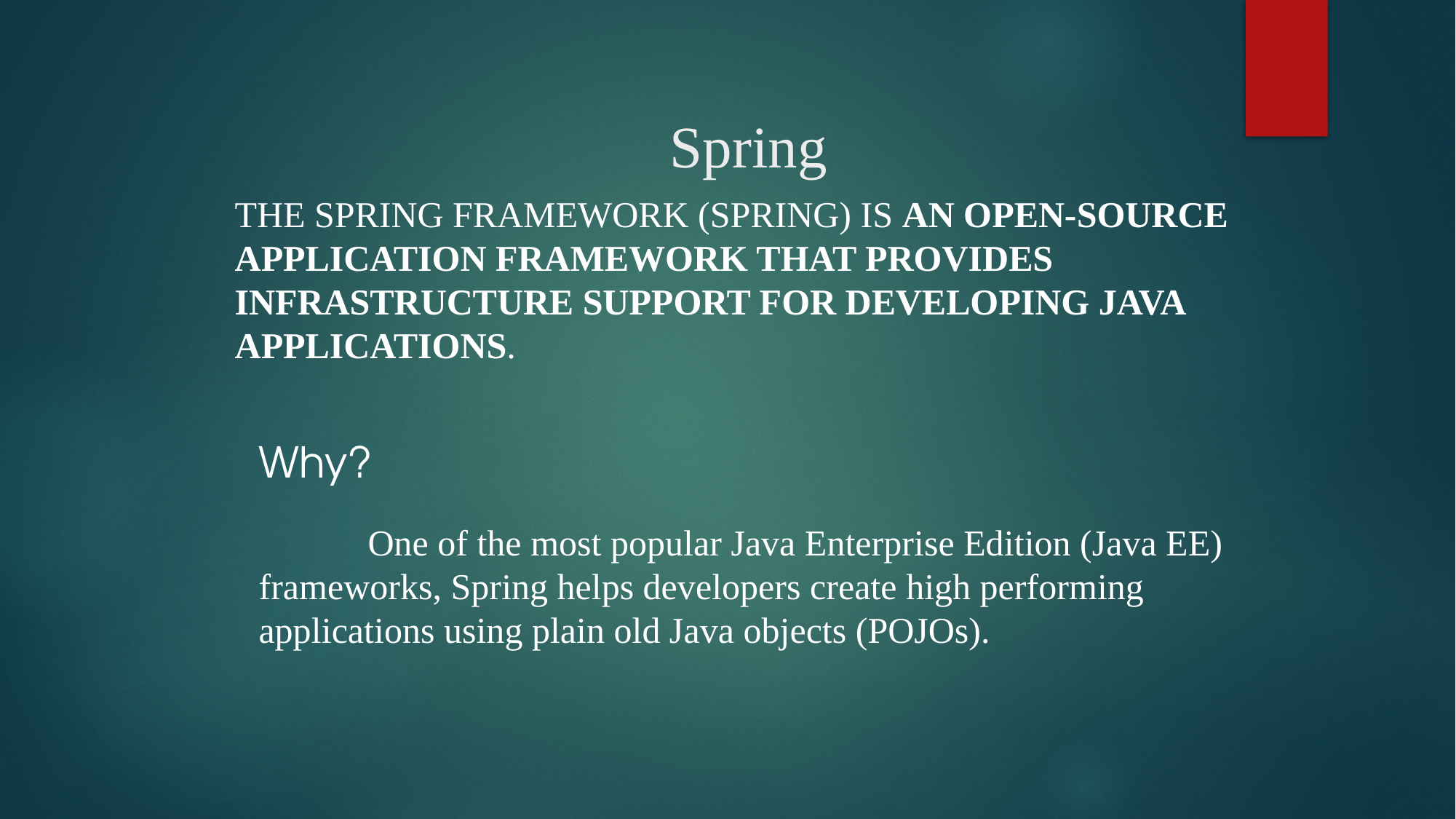

# Spring
The Spring Framework (Spring) is an open-source application framework that provides infrastructure support for developing Java applications.

Why?

	One of the most popular Java Enterprise Edition (Java EE) frameworks, Spring helps developers create high performing applications using plain old Java objects (POJOs).